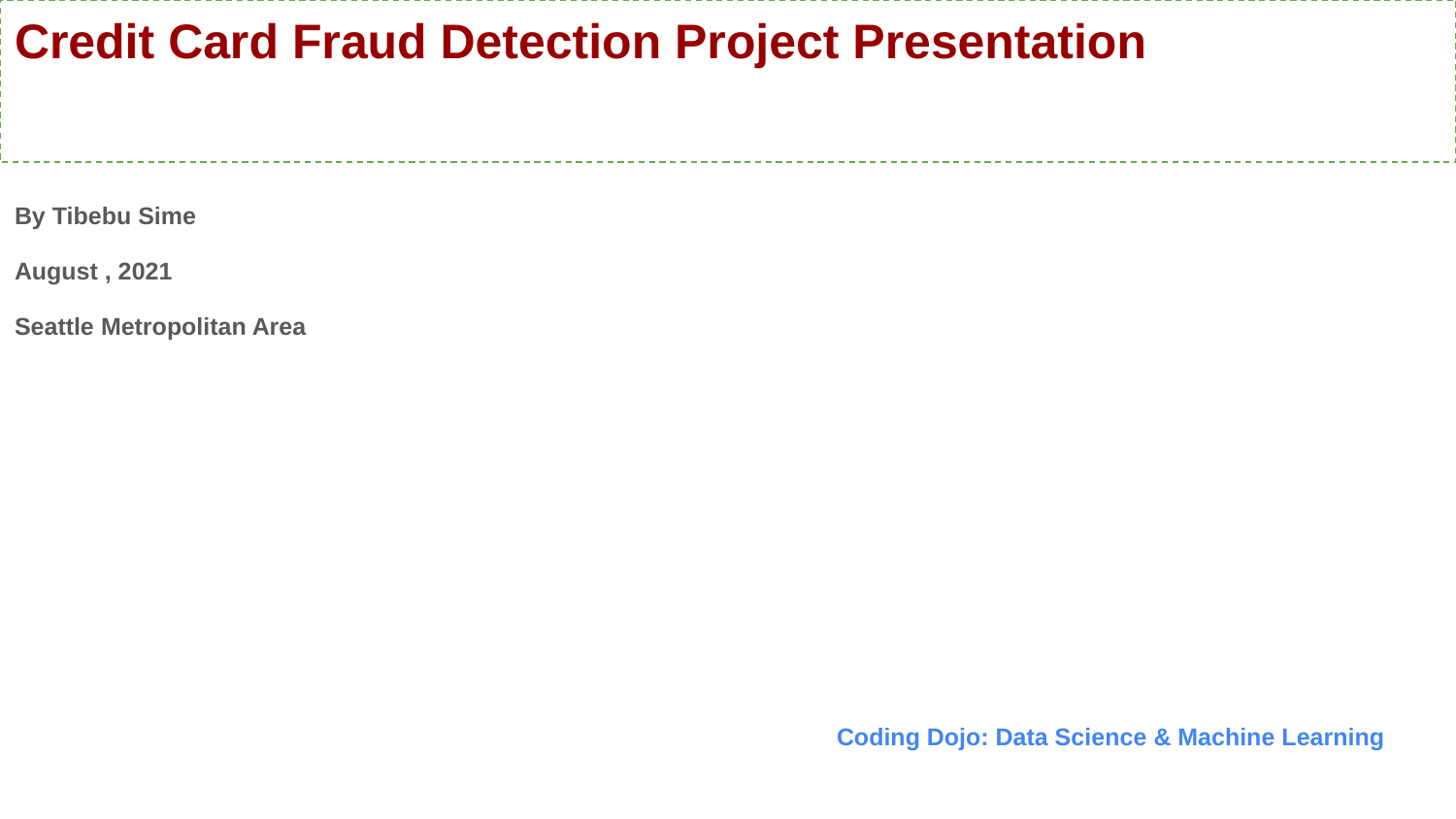

# Credit Card Fraud Detection Project Presentation
By Tibebu Sime
August , 2021
Seattle Metropolitan Area

                                                                                                                         Coding Dojo: Data Science & Machine Learning